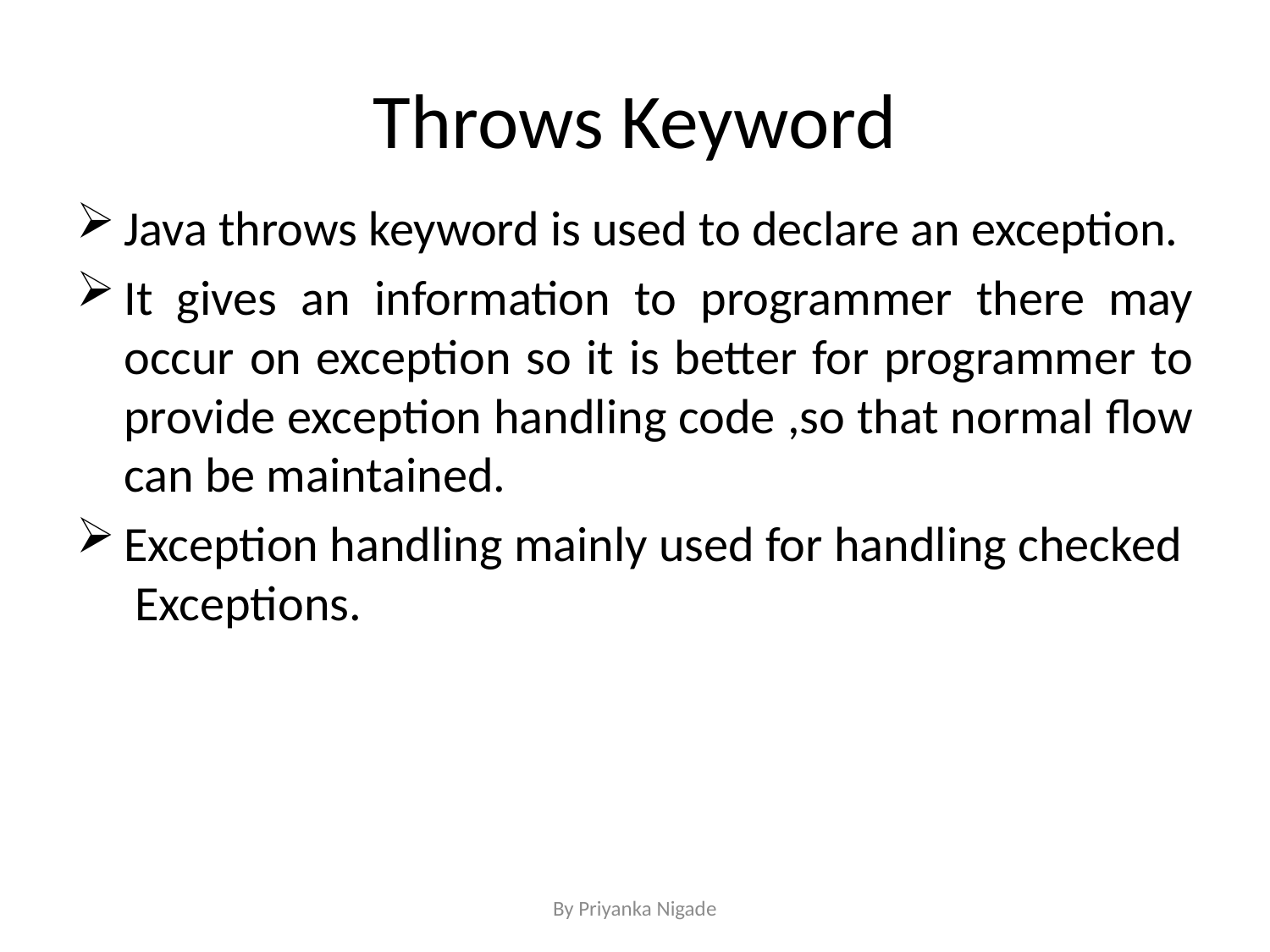

# Throws Keyword
Java throws keyword is used to declare an exception.
It gives an information to programmer there may occur on exception so it is better for programmer to provide exception handling code ,so that normal flow can be maintained.
Exception handling mainly used for handling checked   Exceptions.
By Priyanka Nigade